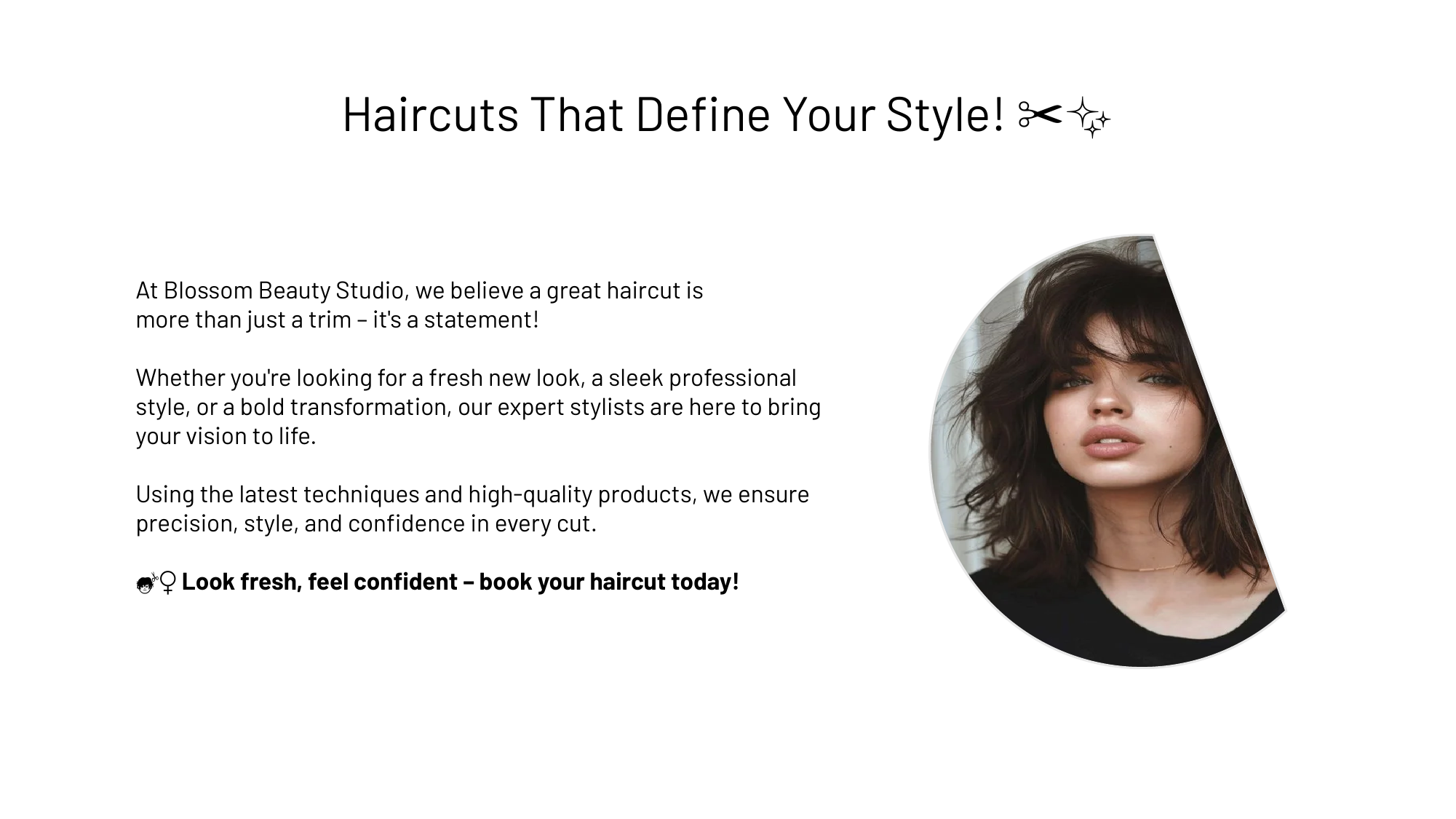

Haircuts That Define Your Style! ✂️✨

At Blossom Beauty Studio, we believe a great haircut is
more than just a trim – it's a statement!

Whether you're looking for a fresh new look, a sleek professional
style, or a bold transformation, our expert stylists are here to bring
your vision to life.

Using the latest techniques and high-quality products, we ensure
precision, style, and confidence in every cut.

💇‍♀️ Look fresh, feel confident – book your haircut today!